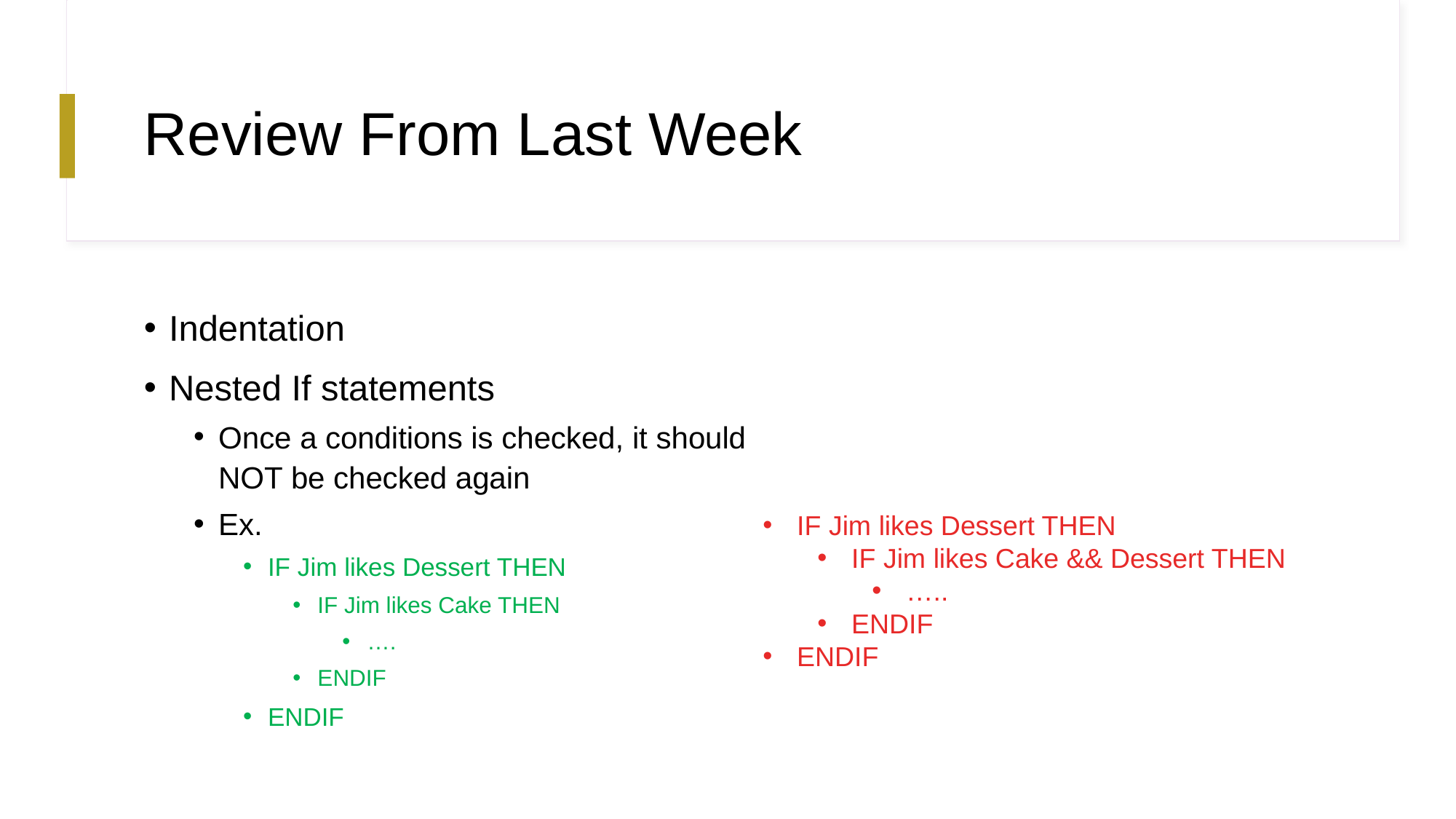

# Review From Last Week
Indentation
Nested If statements
Once a conditions is checked, it should NOT be checked again
Ex.
IF Jim likes Dessert THEN
IF Jim likes Cake THEN
….
ENDIF
ENDIF
IF Jim likes Dessert THEN
IF Jim likes Cake && Dessert THEN
…..
ENDIF
ENDIF